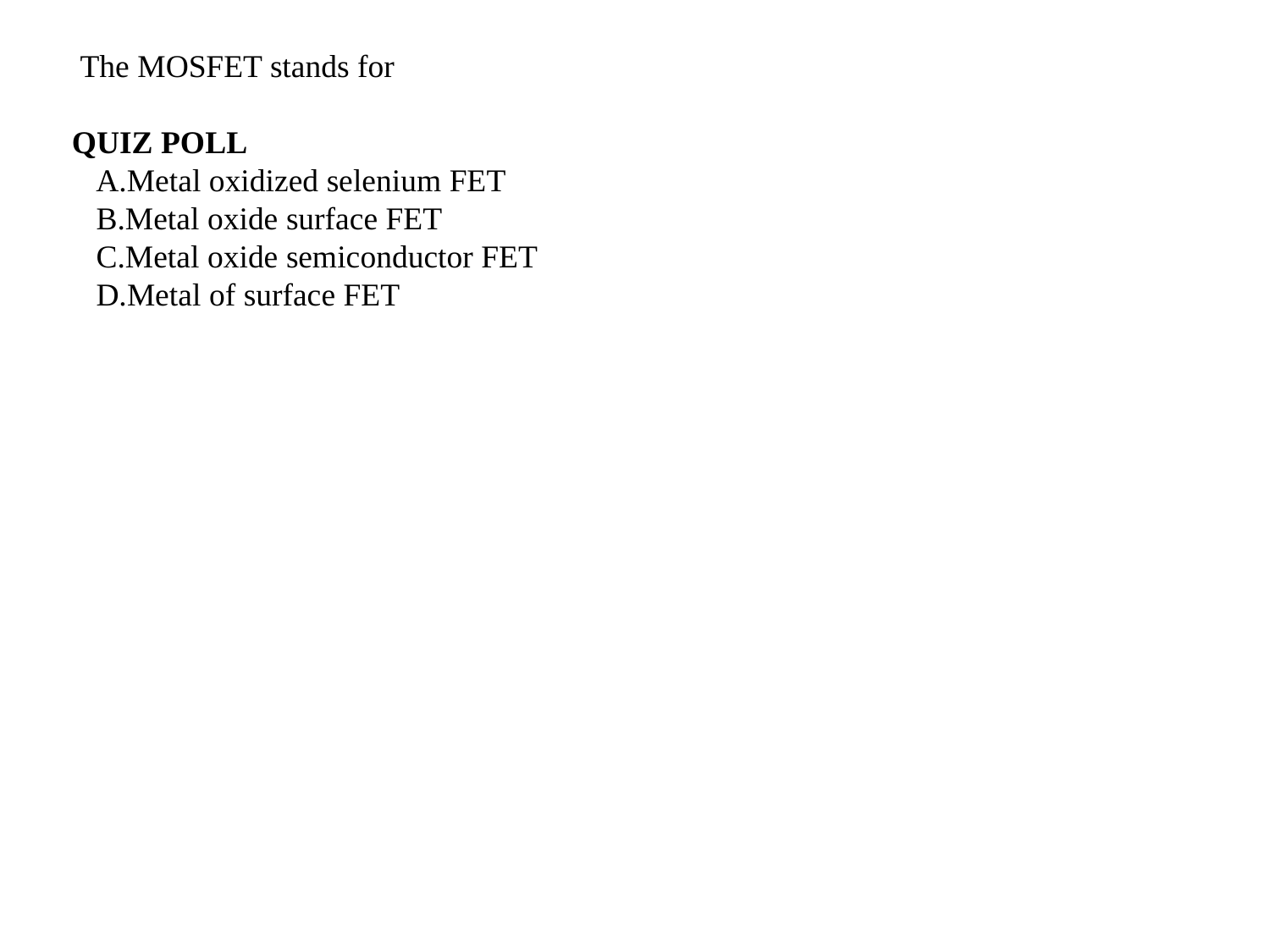

The MOSFET stands for

QUIZ POLL
   A.Metal oxidized selenium FET
   B.Metal oxide surface FET
   C.Metal oxide semiconductor FET
   D.Metal of surface FET